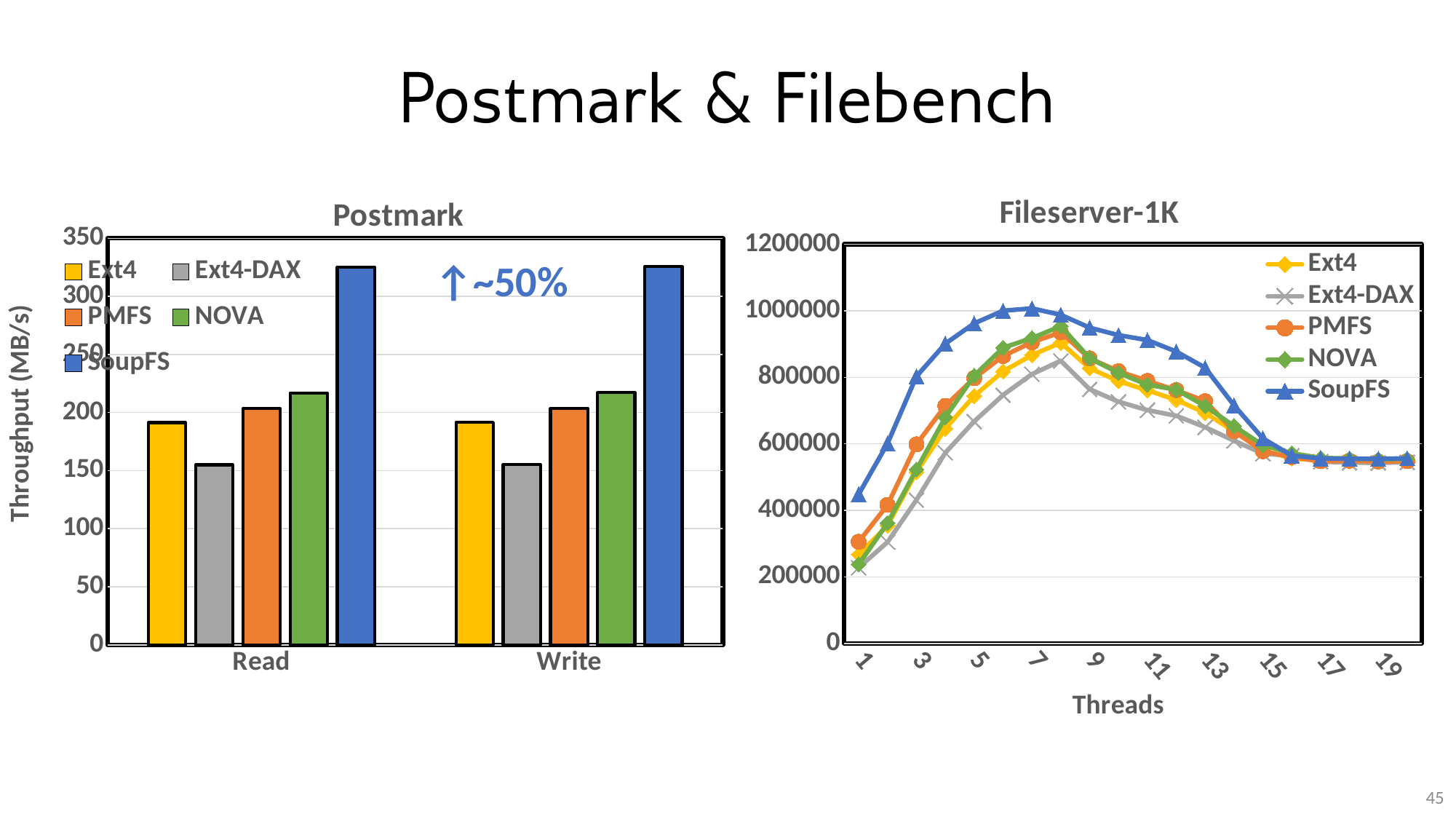

# Postmark & Filebench

### Chart: Postmark

| Category | Ext4 | Ext4-DAX | PMFS | NOVA | SoupFS |
|---|---|---|---|---|---|
| Read | 191.38 | 154.93 | 203.35 | 216.9 | 325.35 |
| Write | 191.57 | 155.08 | 203.54 | 217.11 | 325.67 |

### Chart: Fileserver-1K

| Category | Ext4 | Ext4-DAX | PMFS | NOVA | SoupFS |
|---|---|---|---|---|---|
↑~50%
45